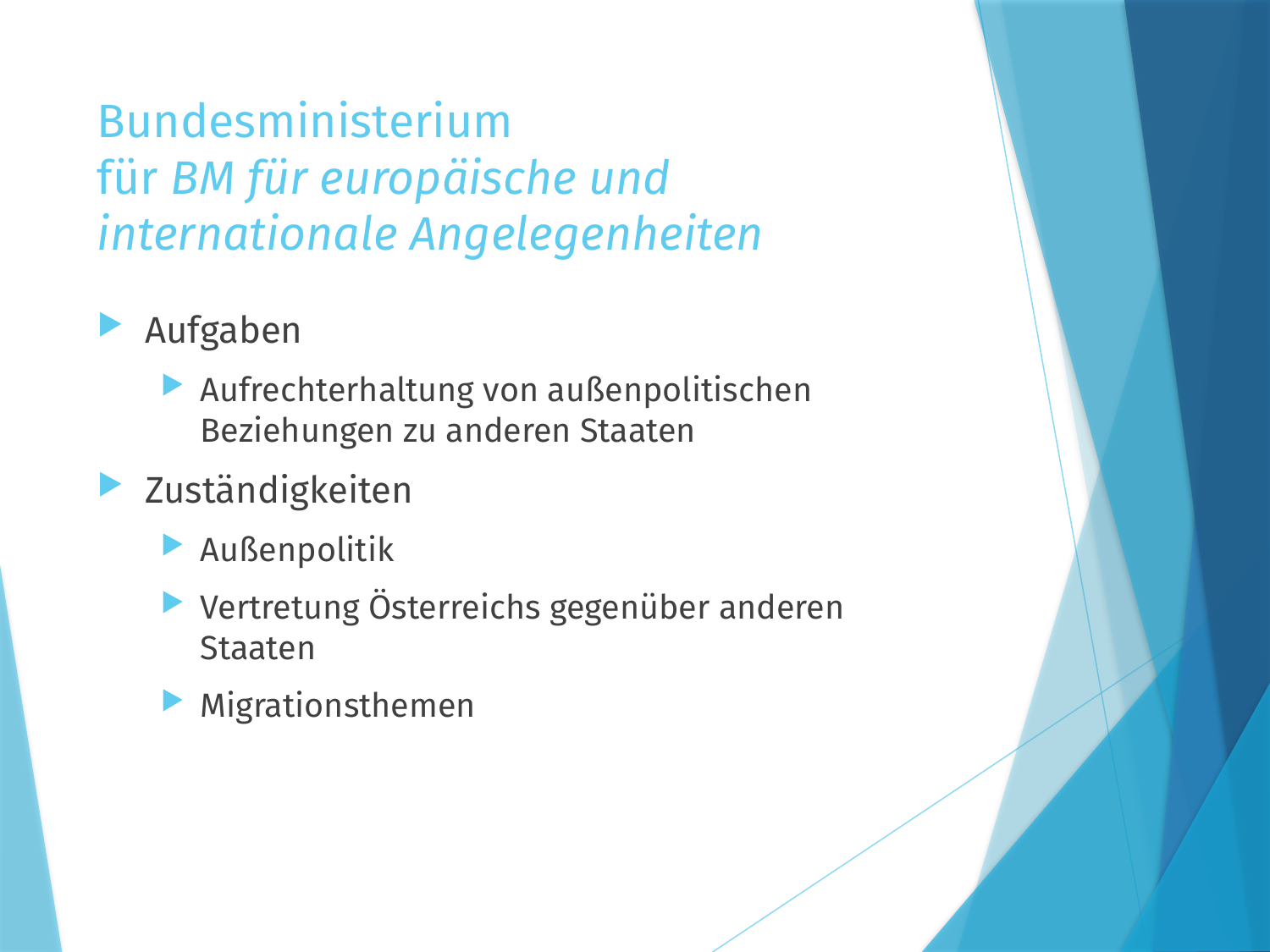

# Bundesministerium für BM für europäische und internationale Angelegenheiten
Aufgaben
Aufrechterhaltung von außenpolitischen Beziehungen zu anderen Staaten
Zuständigkeiten
Außenpolitik
Vertretung Österreichs gegenüber anderen Staaten
Migrationsthemen